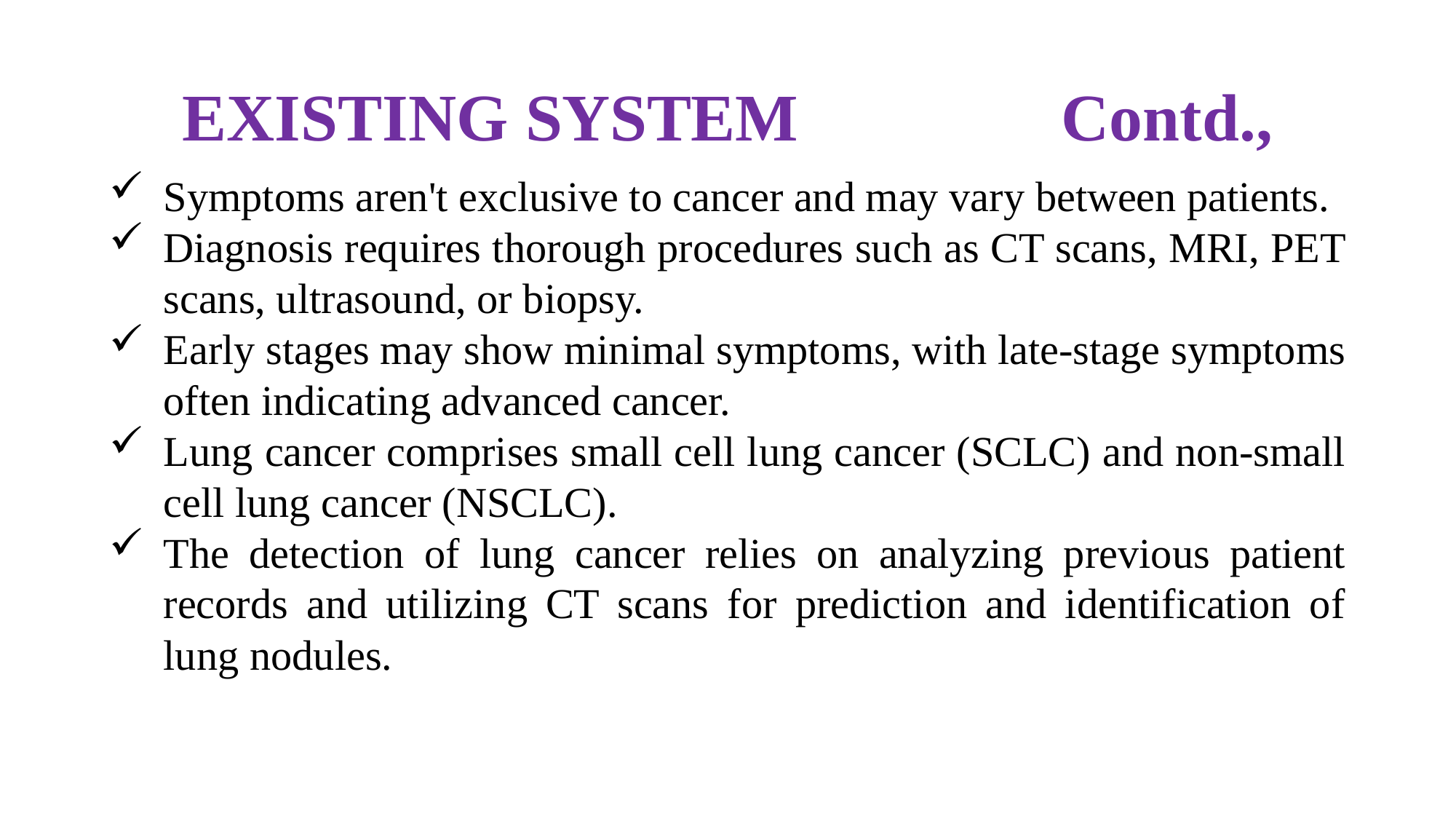

# EXISTING SYSTEM                Contd.,
Symptoms aren't exclusive to cancer and may vary between patients.
Diagnosis requires thorough procedures such as CT scans, MRI, PET scans, ultrasound, or biopsy.
Early stages may show minimal symptoms, with late-stage symptoms often indicating advanced cancer.
Lung cancer comprises small cell lung cancer (SCLC) and non-small cell lung cancer (NSCLC).
The detection of lung cancer relies on analyzing previous patient records and utilizing CT scans for prediction and identification of lung nodules.